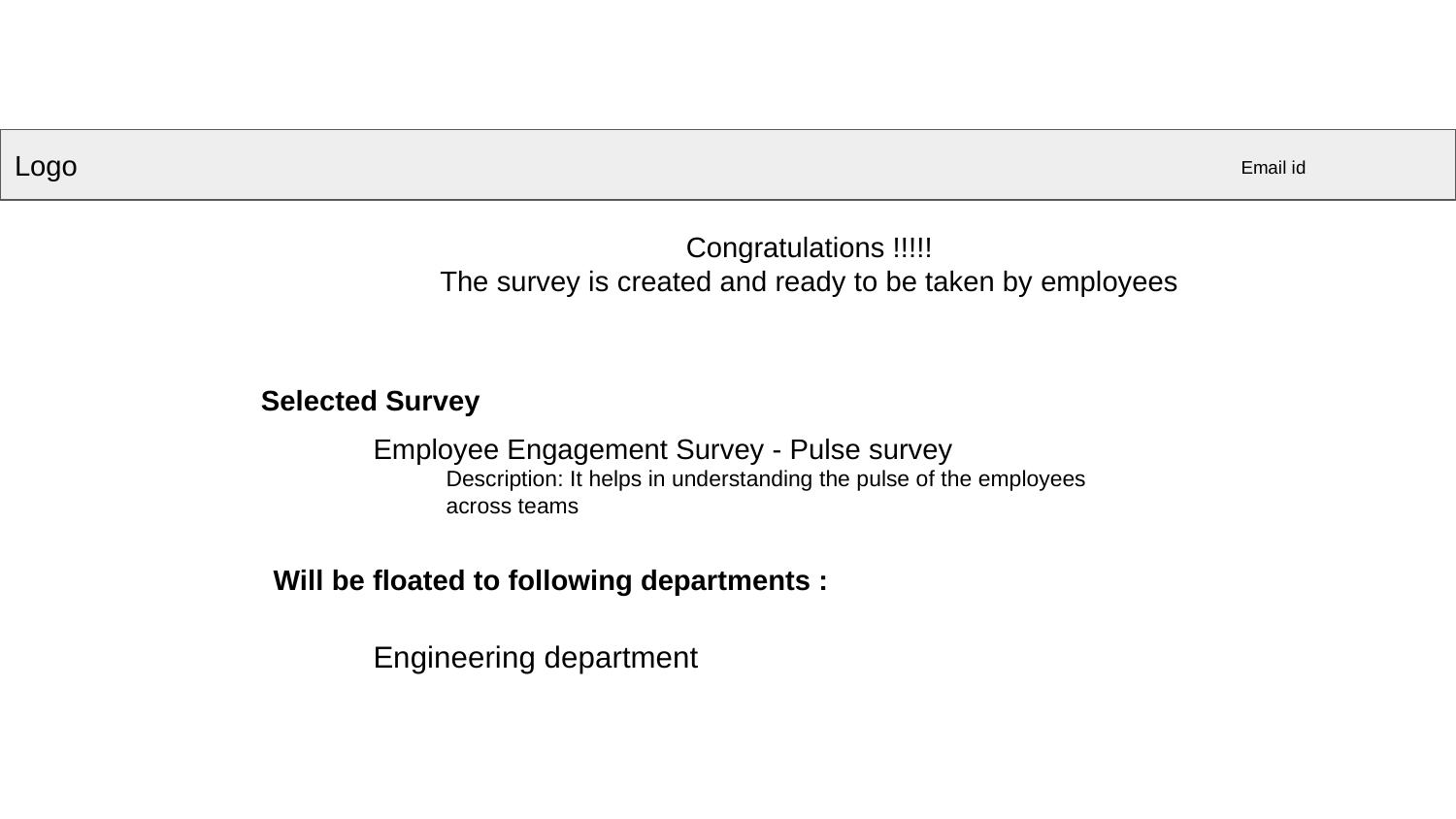

Logo
Email id
Congratulations !!!!!
The survey is created and ready to be taken by employees
Selected Survey
Employee Engagement Survey - Pulse survey
Description: It helps in understanding the pulse of the employees across teams
Will be floated to following departments :
Engineering department